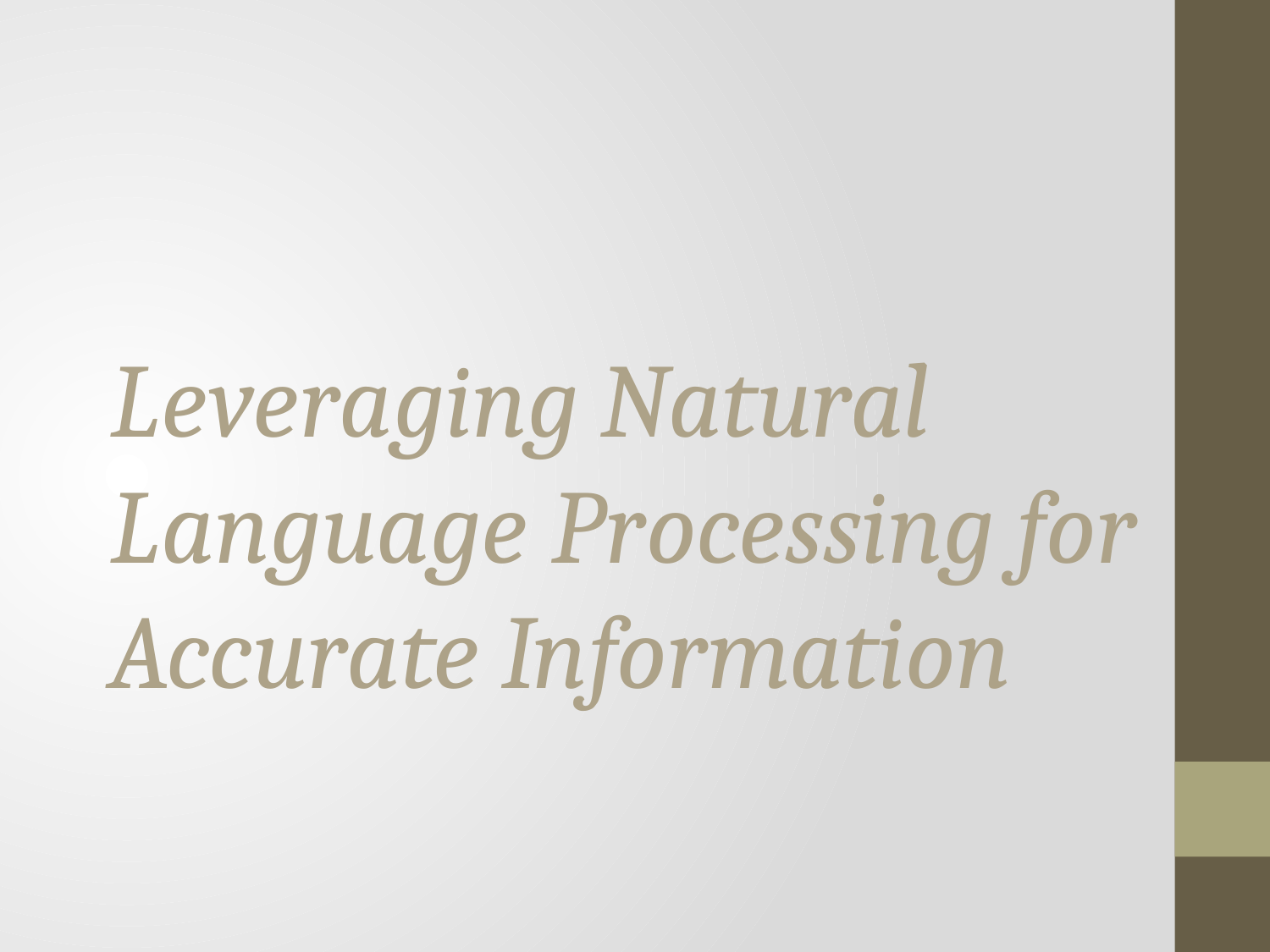

# Leveraging Natural Language Processing for Accurate Information